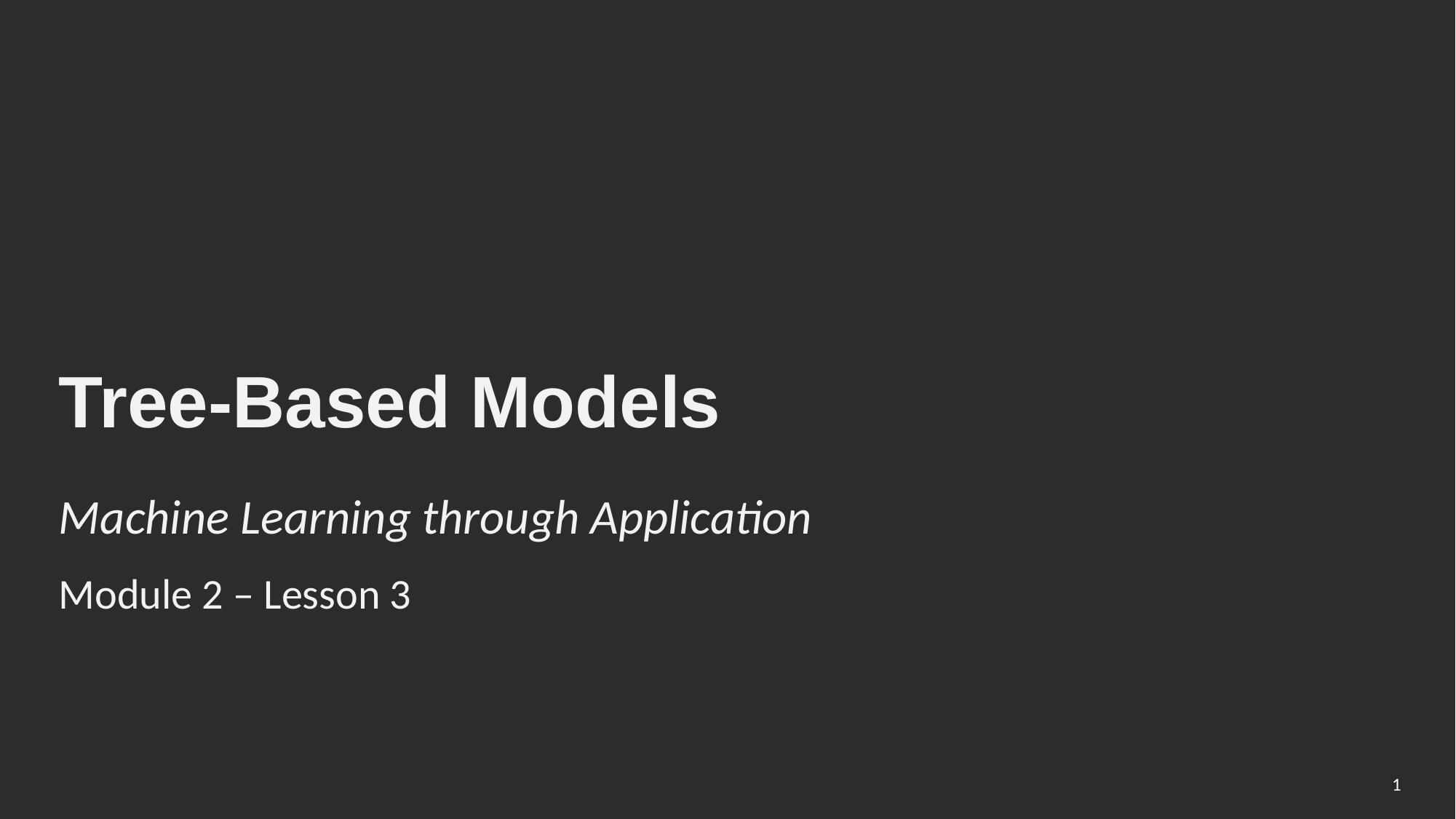

Tree-Based Models
Machine Learning through Application
Module 2 – Lesson 3
1